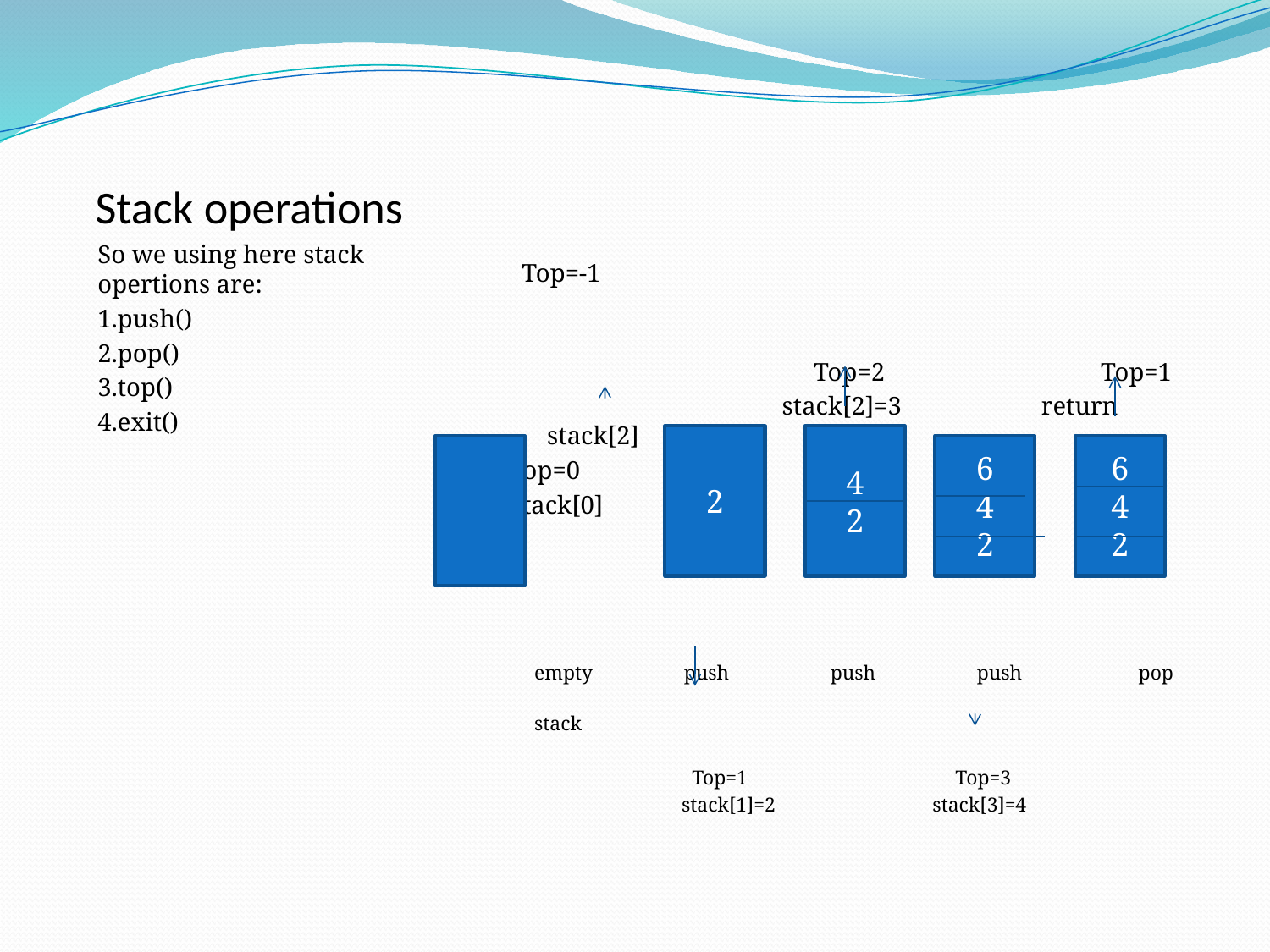

# Stack operations
So we using here stack opertions are:
1.push()
2.pop()
3.top()
4.exit()
 Top=-1
                                                Top=2                                  Top=1
                                           stack[2]=3                      return stack[2]
Top=0
Stack[0]

     empty                  push                    push                    push                       pop
     stack

                                    Top=1                                         Top=3
                                  stack[1]=2                               stack[3]=4
2
4
2

6
4
2
6
4
2